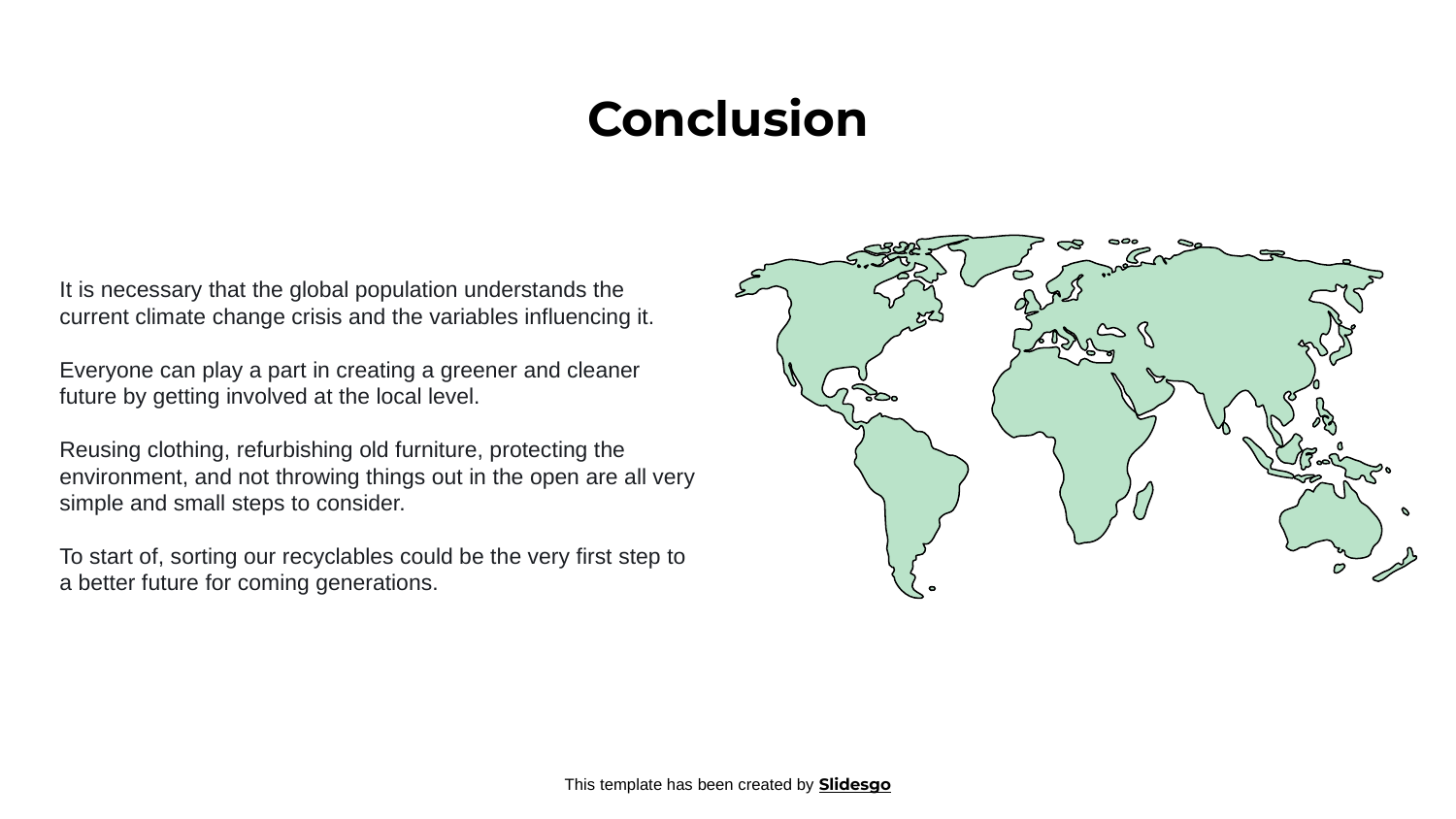

# Conclusion

It is necessary that the global population understands the current climate change crisis and the variables influencing it.

Everyone can play a part in creating a greener and cleaner future by getting involved at the local level.

Reusing clothing, refurbishing old furniture, protecting the environment, and not throwing things out in the open are all very simple and small steps to consider.

To start of, sorting our recyclables could be the very first step to a better future for coming generations.
This template has been created by Slidesgo